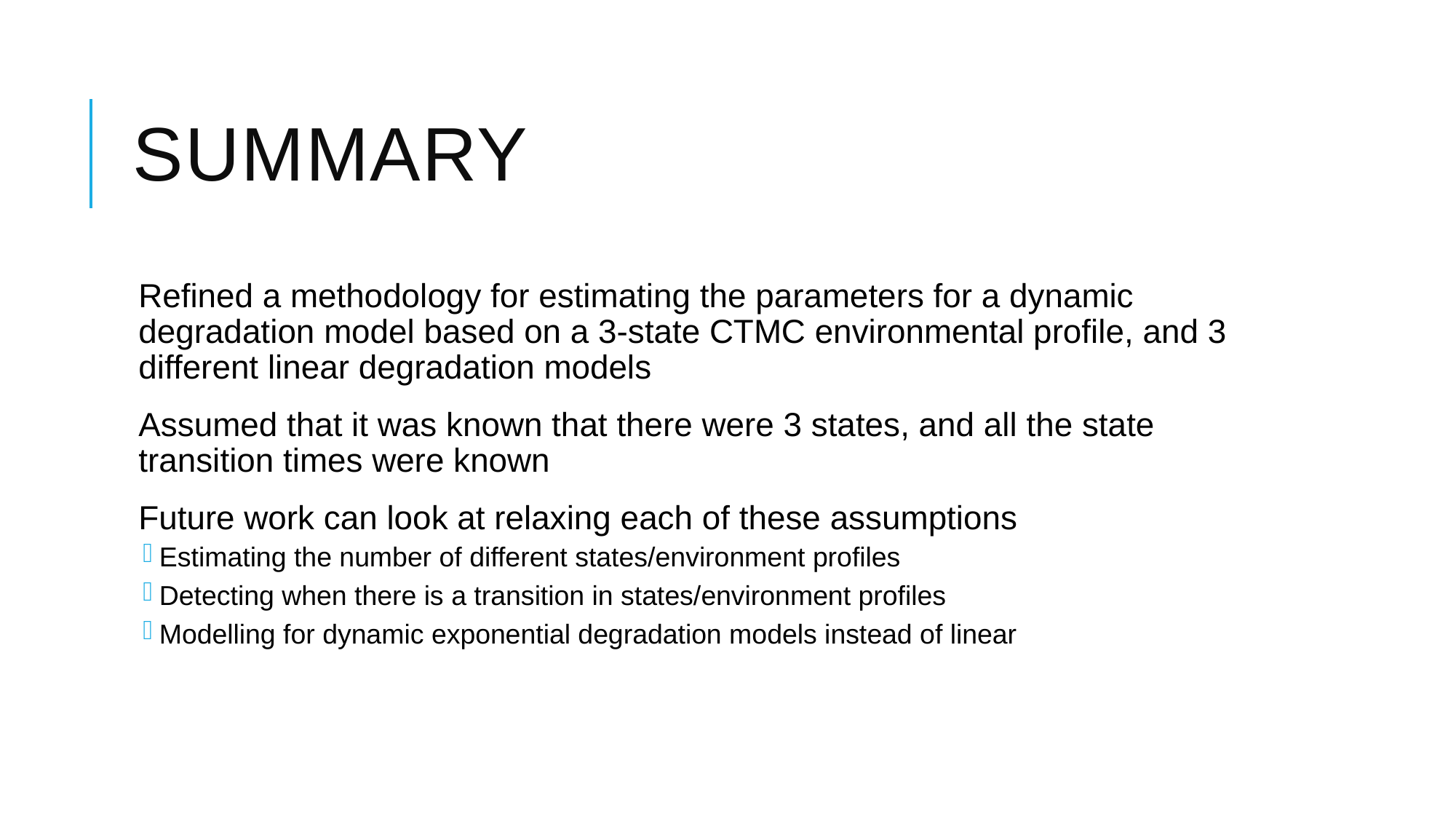

# Summary
Refined a methodology for estimating the parameters for a dynamic degradation model based on a 3-state CTMC environmental profile, and 3 different linear degradation models
Assumed that it was known that there were 3 states, and all the state transition times were known
Future work can look at relaxing each of these assumptions
Estimating the number of different states/environment profiles
Detecting when there is a transition in states/environment profiles
Modelling for dynamic exponential degradation models instead of linear